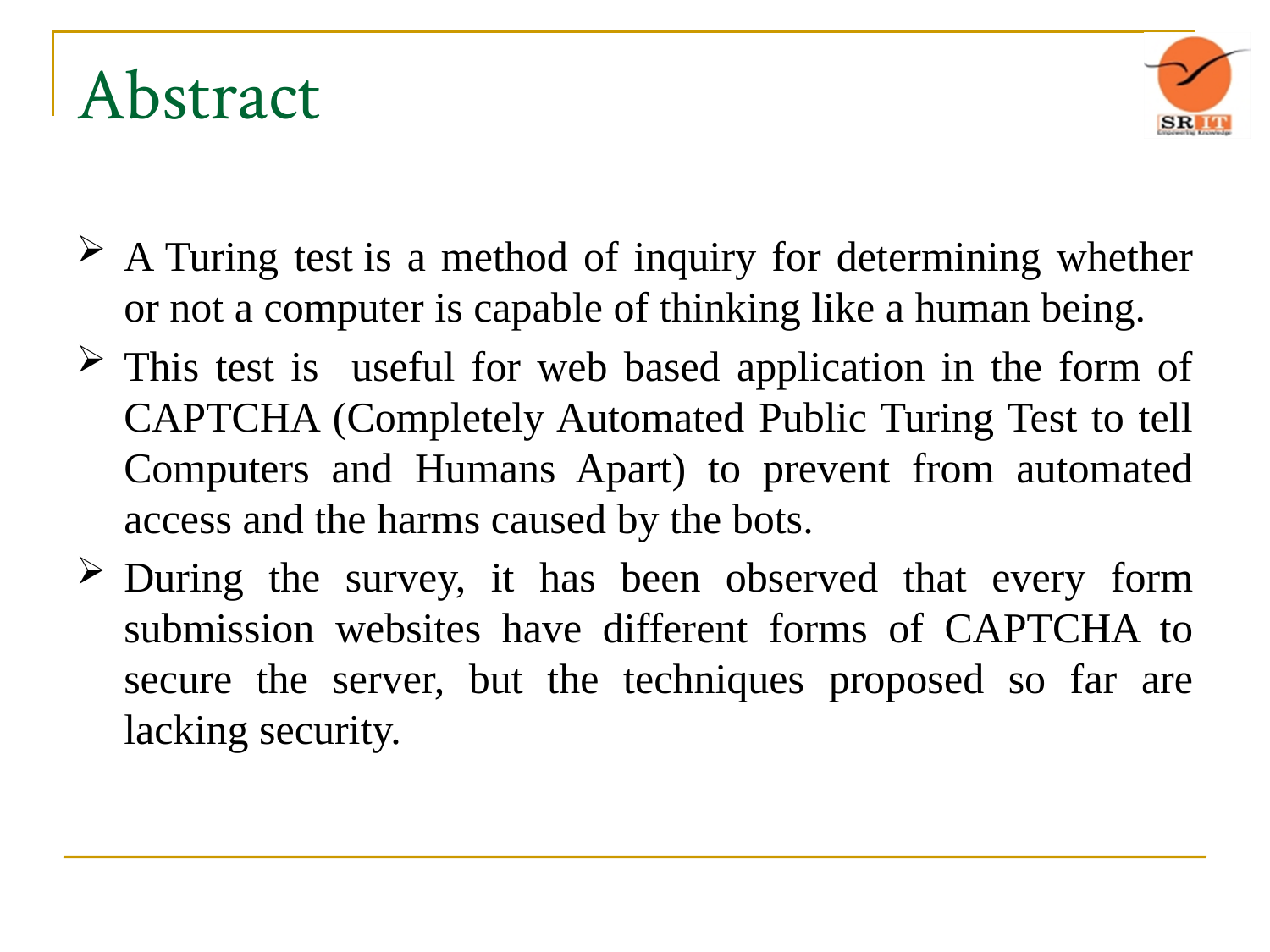

# Abstract
A Turing test is a method of inquiry for determining whether or not a computer is capable of thinking like a human being.
This test is  useful for web based application in the form of CAPTCHA (Completely Automated Public Turing Test to tell Computers and Humans Apart) to prevent from automated access and the harms caused by the bots.
During the survey, it has been observed that every form submission websites have different forms of CAPTCHA to secure the server, but the techniques proposed so far are lacking security.